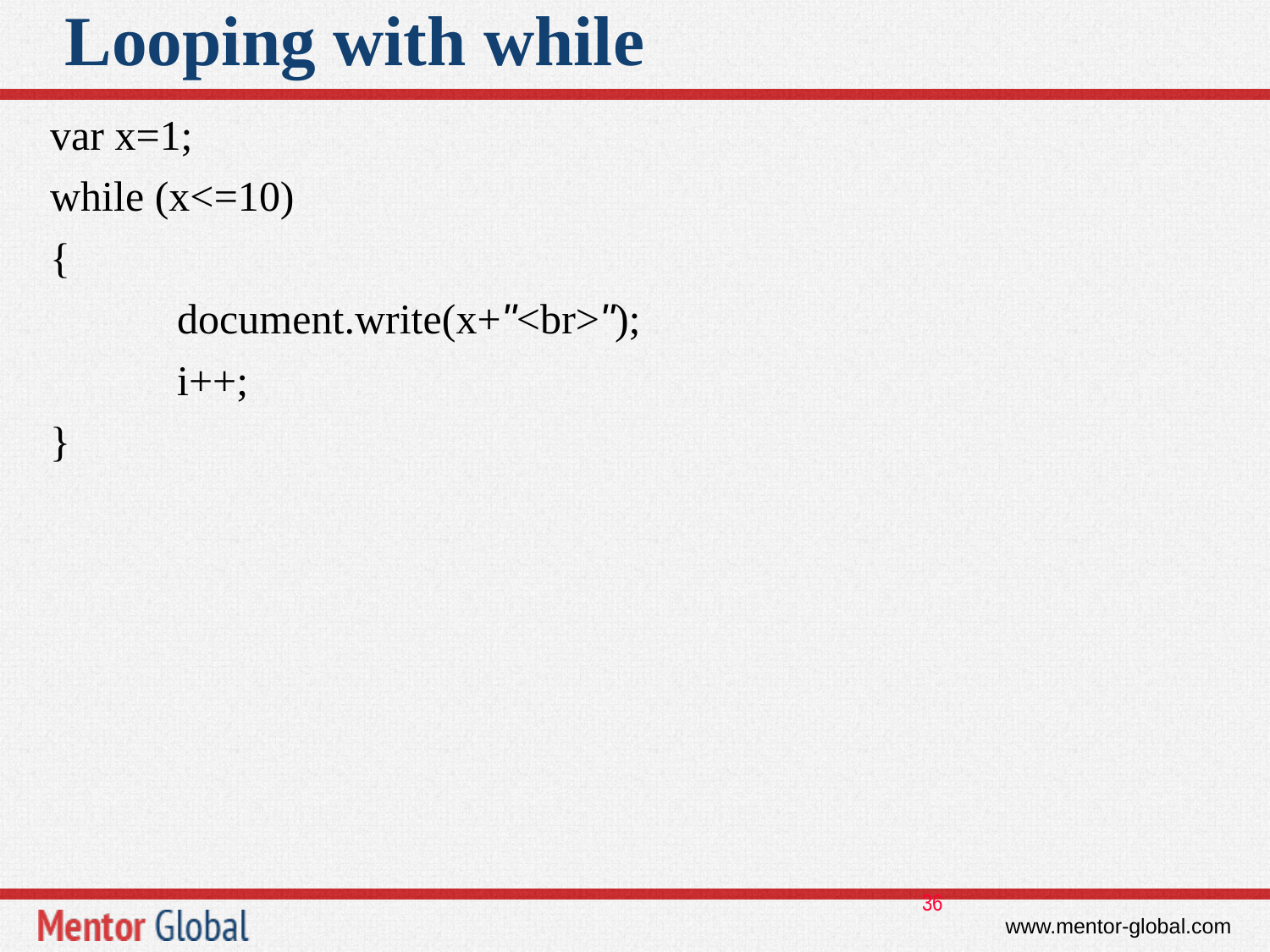

# Looping with while
var x=1;
while (x<=10)
{
	document.write(x+"<br>");
	i++;
}
36